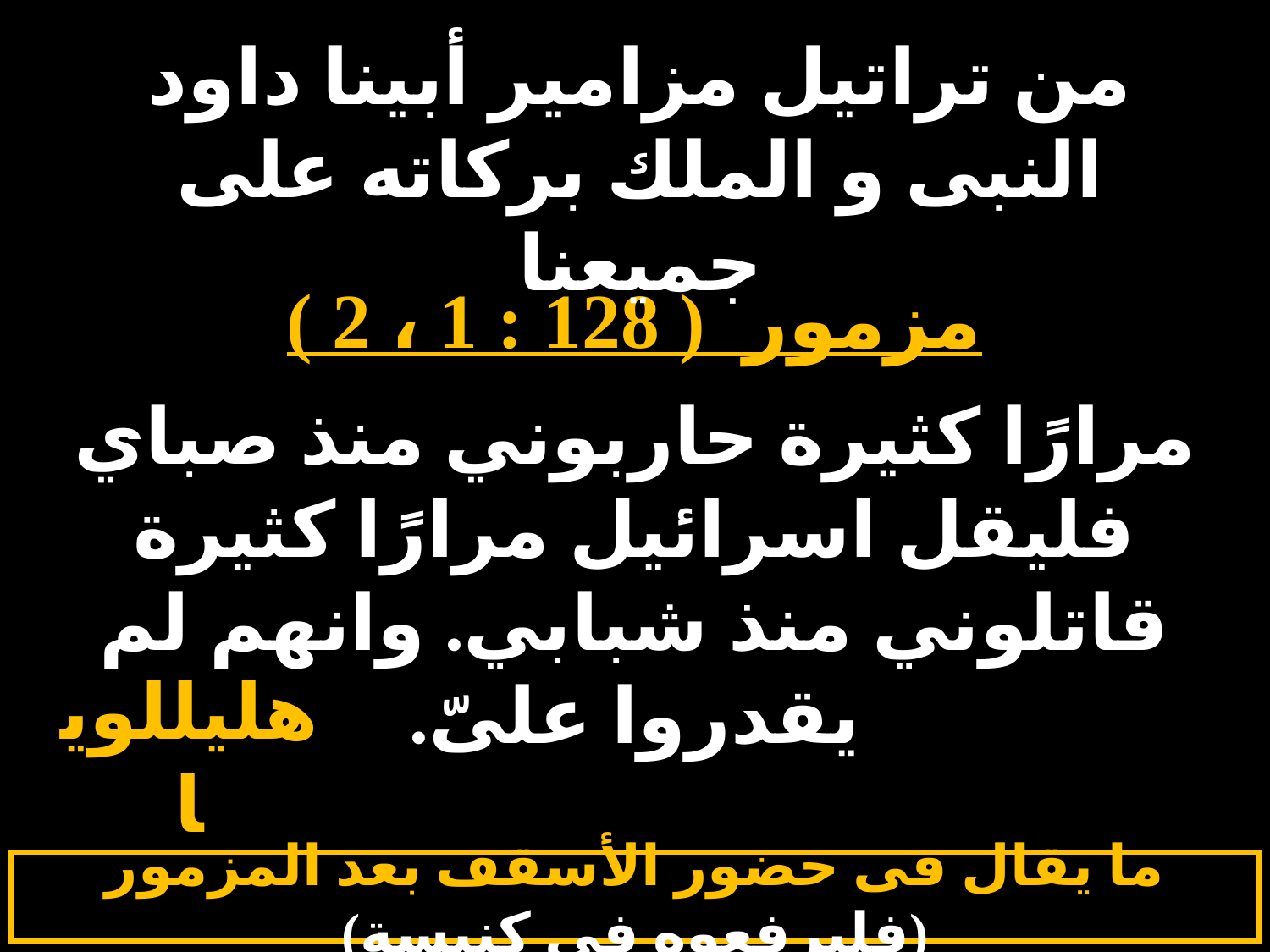

# السبت 4
من تراتيل مزامير أبينا داود النبى و الملك بركاته على جميعنا
مزمور  ( 128 : 1 ، 2 )
مرارًا كثيرة حاربوني منذ صباي فليقل اسرائيل مرارًا كثيرة قاتلوني منذ شبابي. وانهم لم يقدروا علىّ.
هليللويا
ما يقال فى حضور الأسقف بعد المزمور (فليرفعوه فى كنيسة)